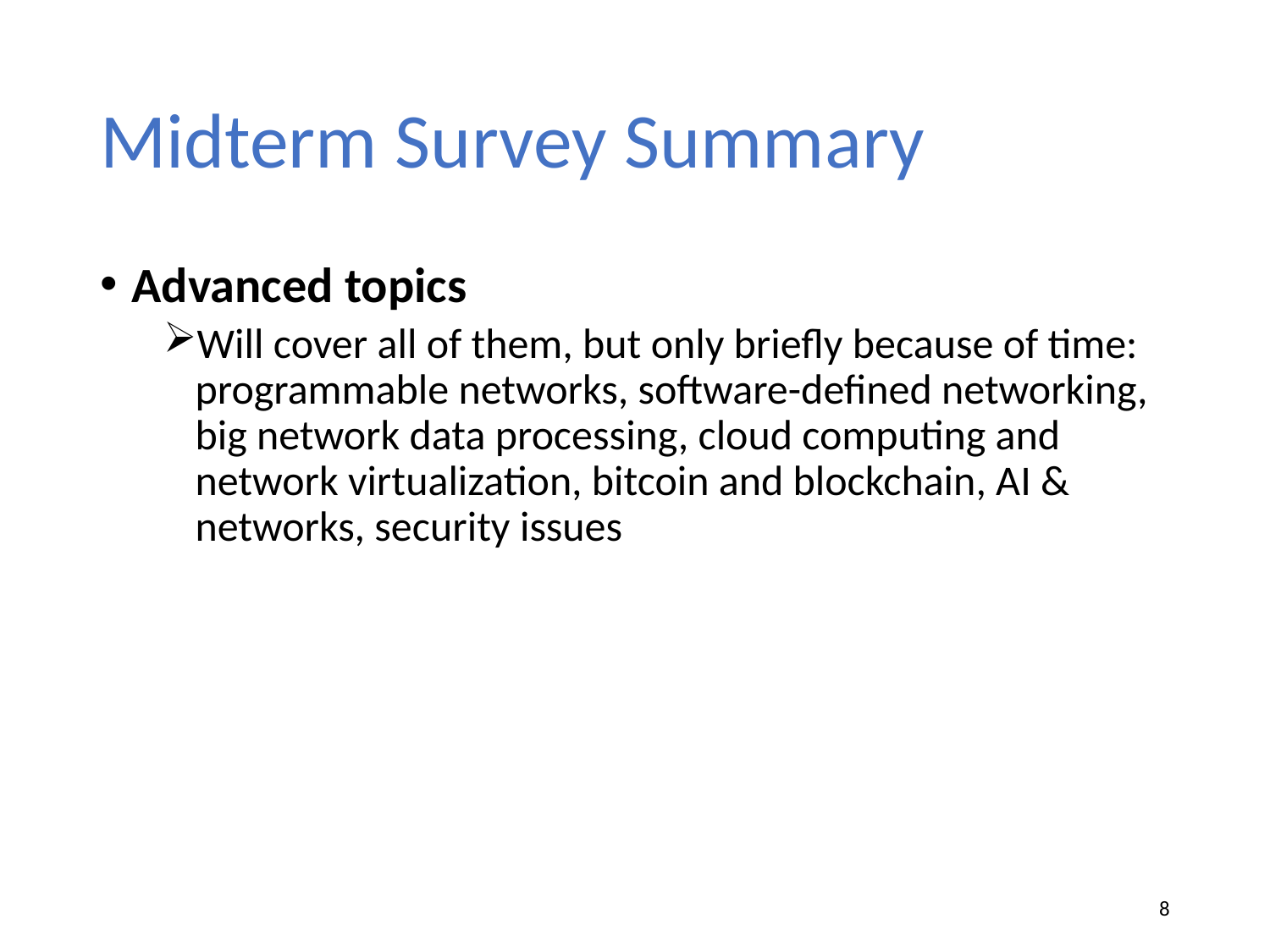

# Midterm Survey Summary
Advanced topics
Will cover all of them, but only briefly because of time: programmable networks, software-defined networking, big network data processing, cloud computing and network virtualization, bitcoin and blockchain, AI & networks, security issues

8